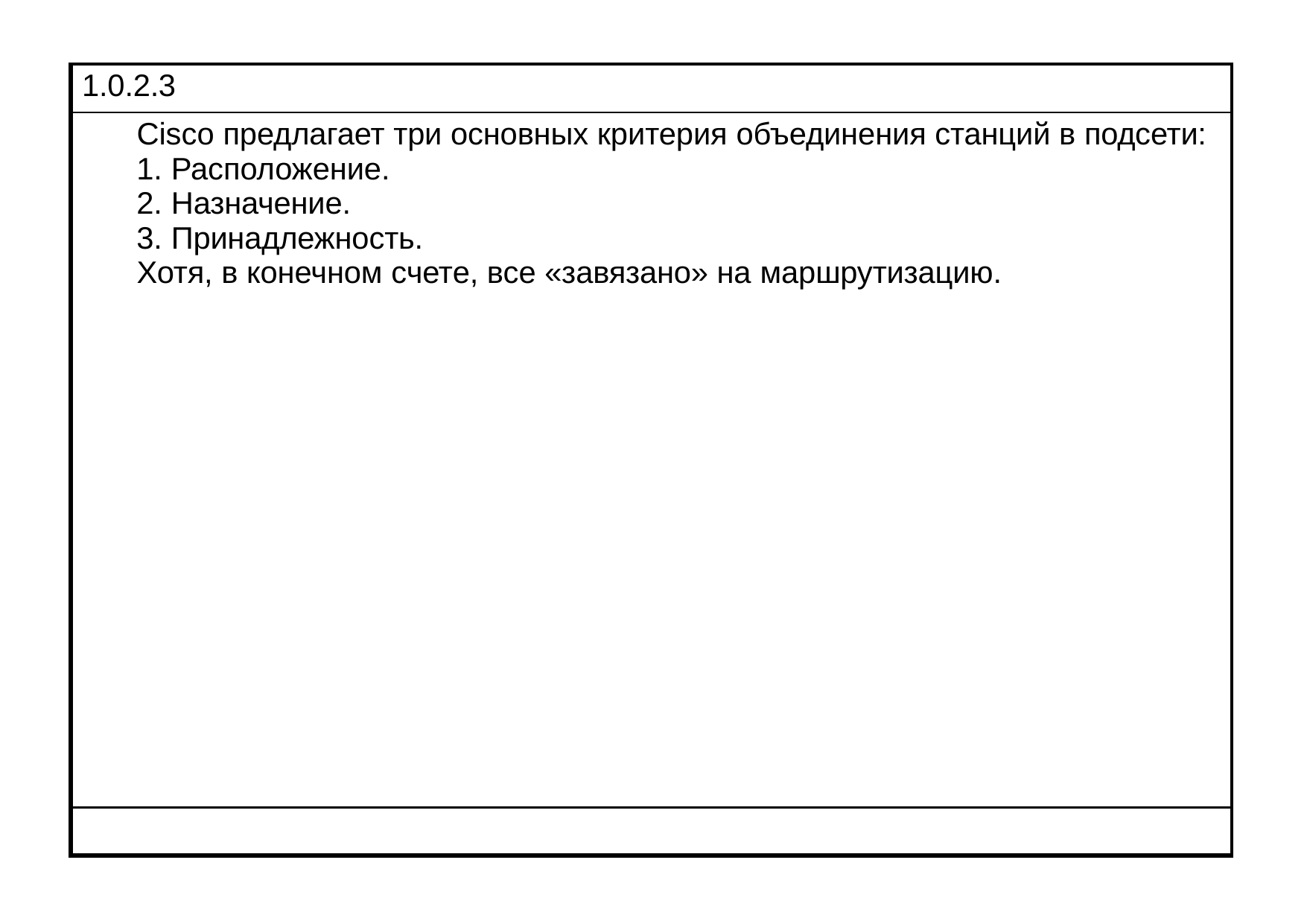

| 1.0.2.3 |
| --- |
| Cisco предлагает три основных критерия объединения станций в подсети: Расположение. Назначение. Принадлежность. Хотя, в конечном счете, все «завязано» на маршрутизацию. |
|  |